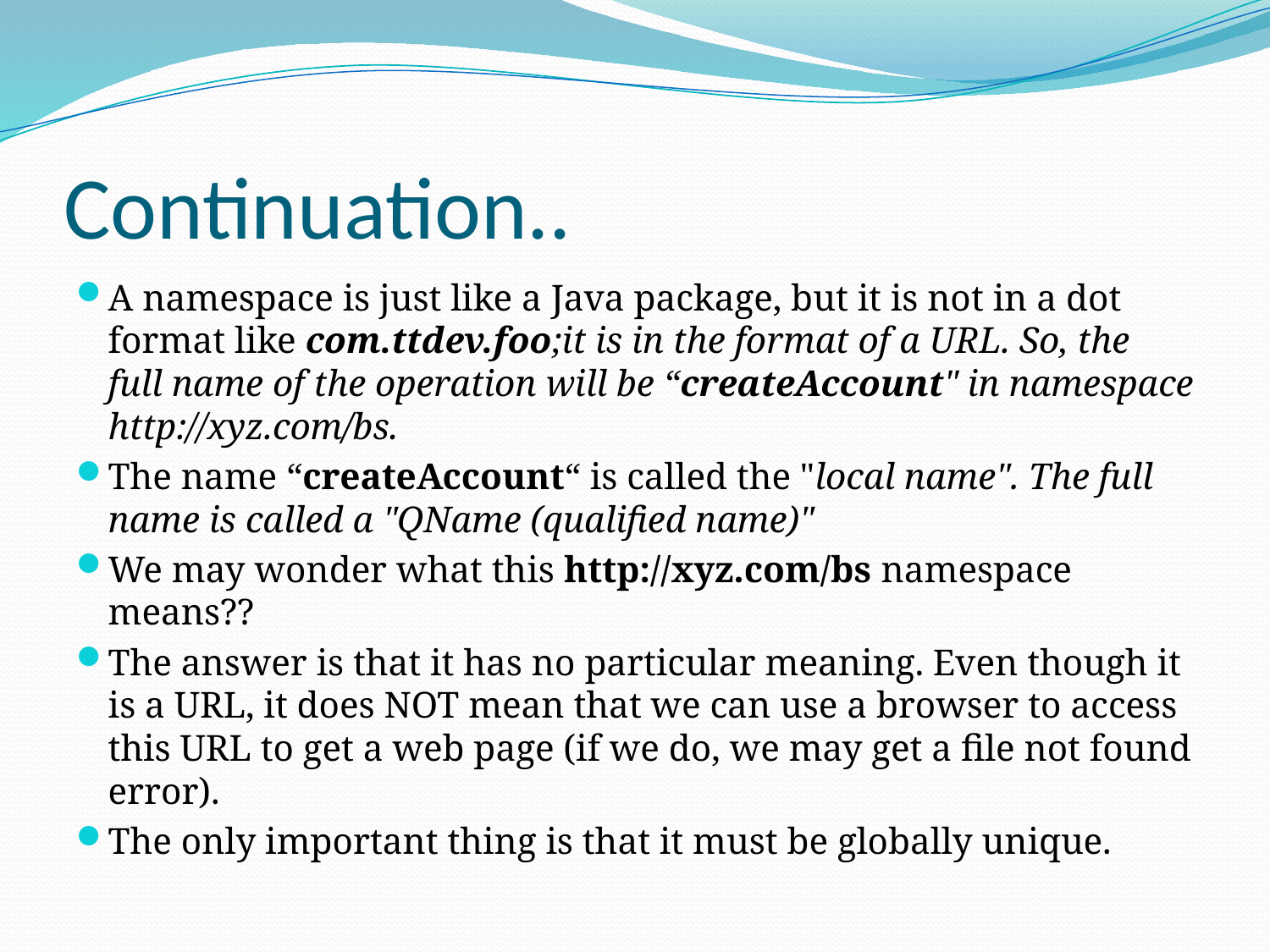

# Continuation..
A namespace is just like a Java package, but it is not in a dot format like com.ttdev.foo;it is in the format of a URL. So, the full name of the operation will be “createAccount" in namespace http://xyz.com/bs.
The name “createAccount“ is called the "local name". The full name is called a "QName (qualified name)"
We may wonder what this http://xyz.com/bs namespace means??
The answer is that it has no particular meaning. Even though it is a URL, it does NOT mean that we can use a browser to access this URL to get a web page (if we do, we may get a file not found error).
The only important thing is that it must be globally unique.